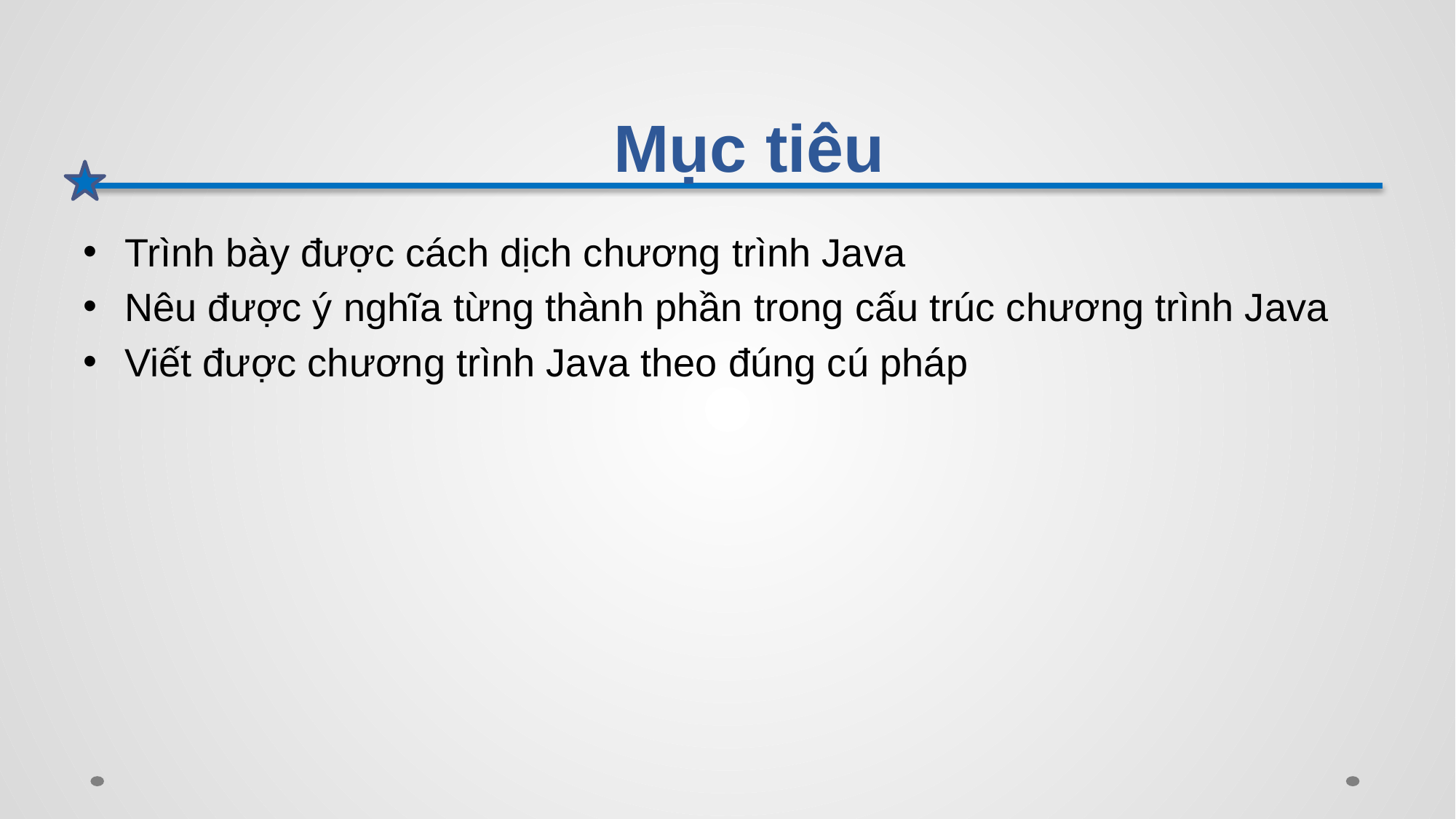

# Mục tiêu
Trình bày được cách dịch chương trình Java
Nêu được ý nghĩa từng thành phần trong cấu trúc chương trình Java
Viết được chương trình Java theo đúng cú pháp